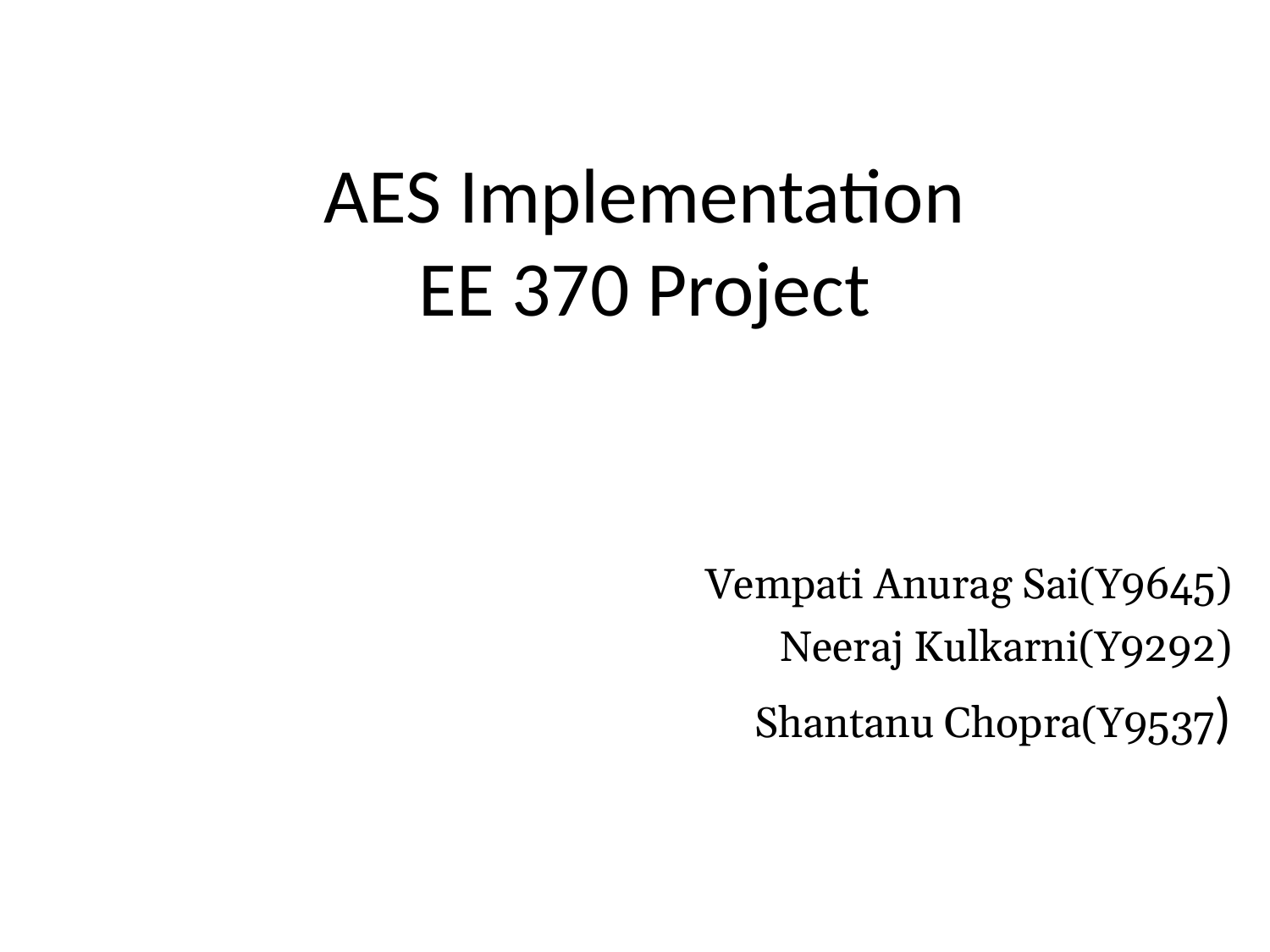

# AES Implementation EE 370 Project
			Vempati Anurag Sai(Y9645)
                      Neeraj Kulkarni(Y9292)
                         Shantanu Chopra(Y9537)